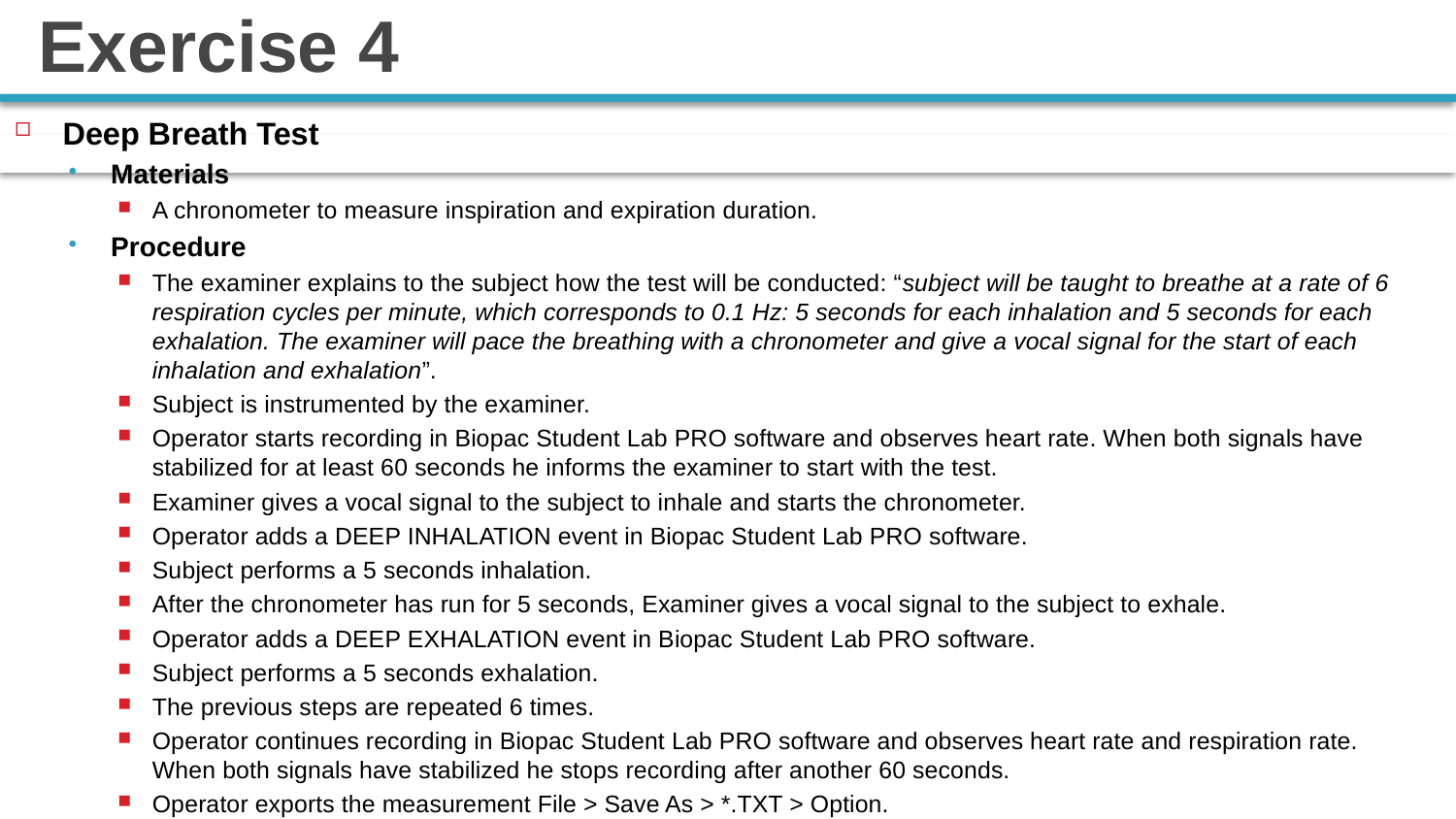

# Exercise 4
Deep Breath Test
Materials
A chronometer to measure inspiration and expiration duration.
Procedure
The examiner explains to the subject how the test will be conducted: “subject will be taught to breathe at a rate of 6 respiration cycles per minute, which corresponds to 0.1 Hz: 5 seconds for each inhalation and 5 seconds for each exhalation. The examiner will pace the breathing with a chronometer and give a vocal signal for the start of each inhalation and exhalation”.
Subject is instrumented by the examiner.
Operator starts recording in Biopac Student Lab PRO software and observes heart rate. When both signals have stabilized for at least 60 seconds he informs the examiner to start with the test.
Examiner gives a vocal signal to the subject to inhale and starts the chronometer.
Operator adds a DEEP INHALATION event in Biopac Student Lab PRO software.
Subject performs a 5 seconds inhalation.
After the chronometer has run for 5 seconds, Examiner gives a vocal signal to the subject to exhale.
Operator adds a DEEP EXHALATION event in Biopac Student Lab PRO software.
Subject performs a 5 seconds exhalation.
The previous steps are repeated 6 times.
Operator continues recording in Biopac Student Lab PRO software and observes heart rate and respiration rate. When both signals have stabilized he stops recording after another 60 seconds.
Operator exports the measurement File > Save As > *.TXT > Option.